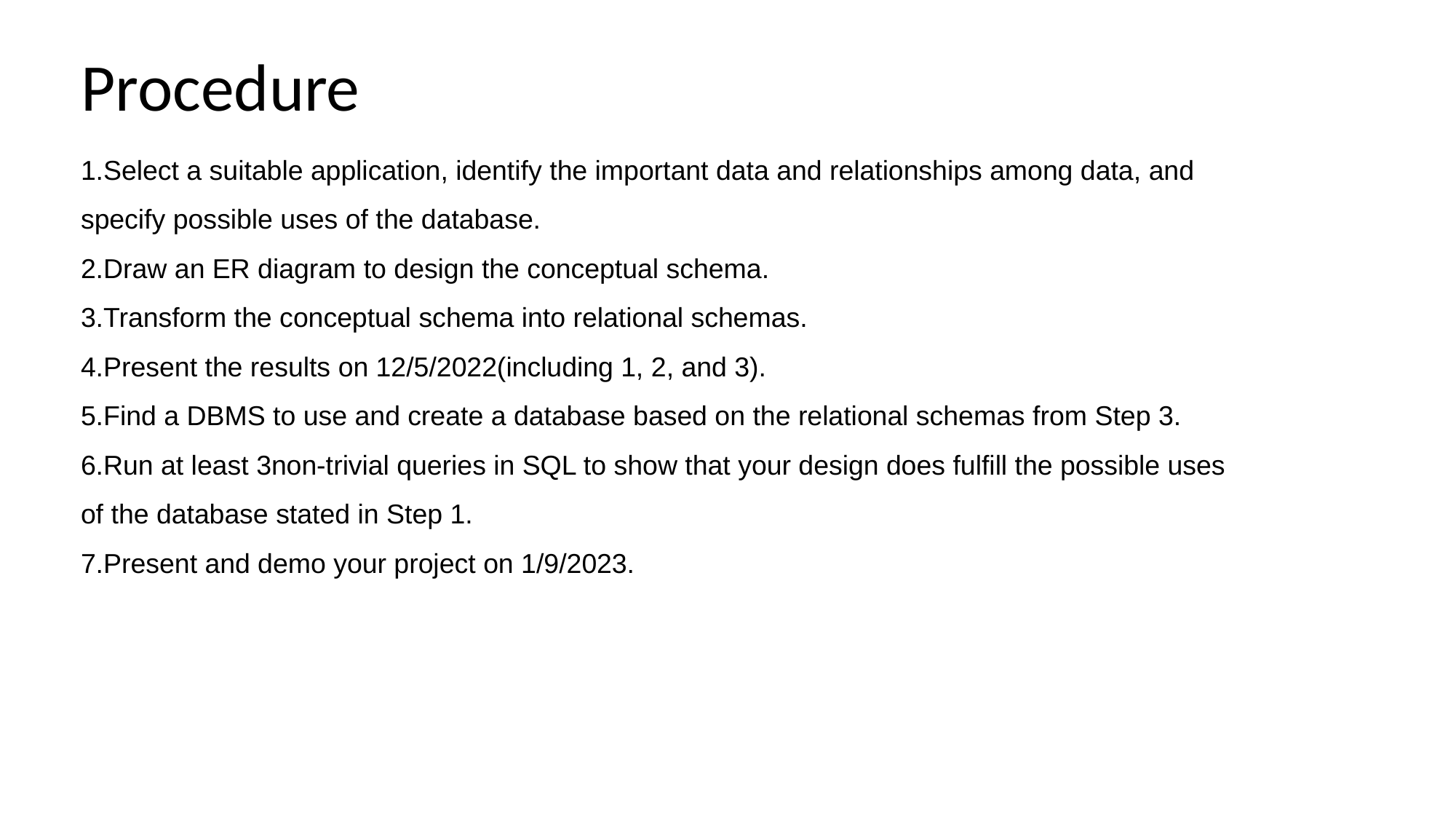

# Procedure
1.Select a suitable application, identify the important data and relationships among data, and specify possible uses of the database.
2.Draw an ER diagram to design the conceptual schema.
3.Transform the conceptual schema into relational schemas.
4.Present the results on 12/5/2022(including 1, 2, and 3).
5.Find a DBMS to use and create a database based on the relational schemas from Step 3.
6.Run at least 3non-trivial queries in SQL to show that your design does fulfill the possible uses of the database stated in Step 1.
7.Present and demo your project on 1/9/2023.